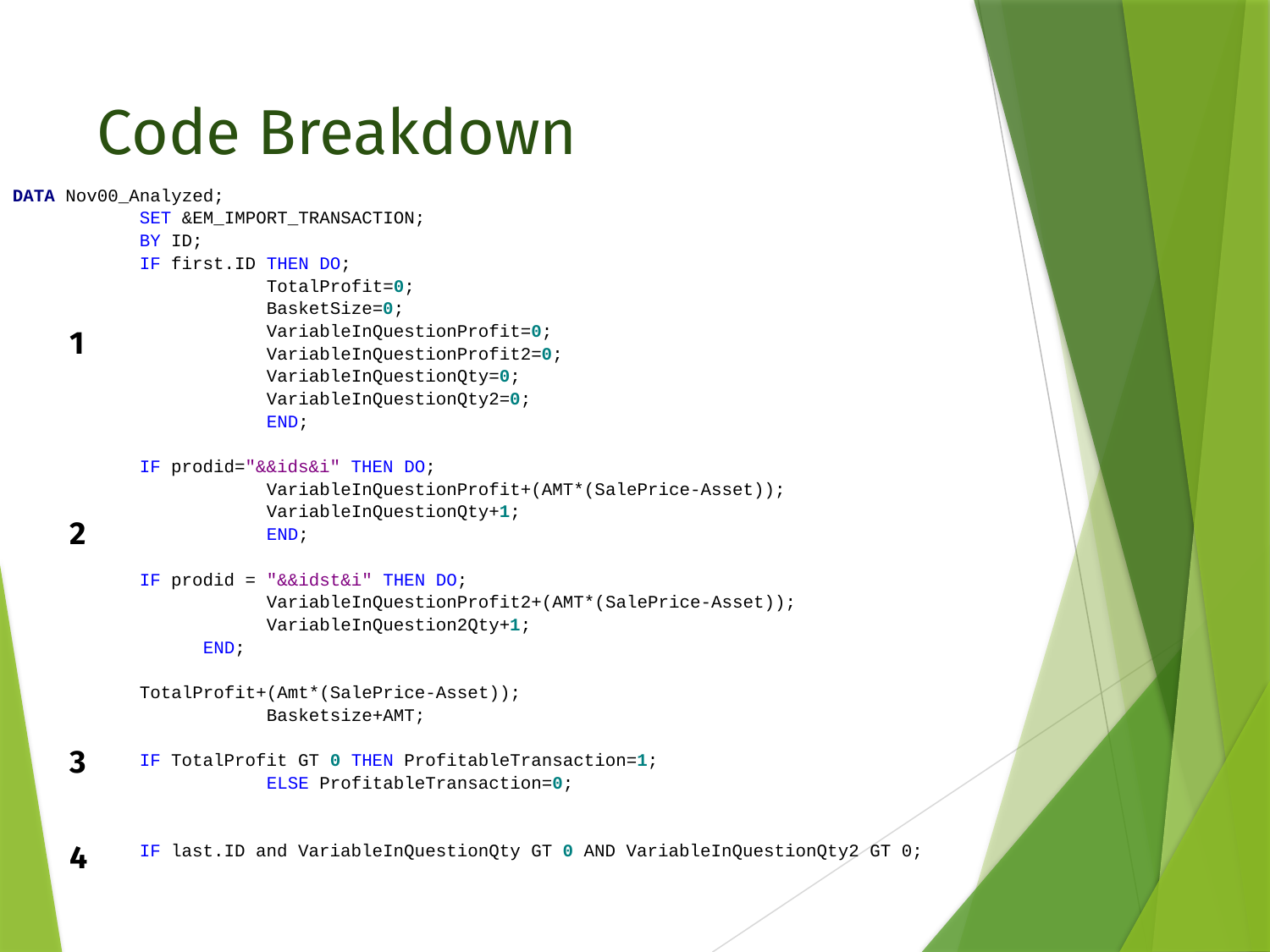

# Code Breakdown
DATA Nov00_Analyzed;
	SET &EM_IMPORT_TRANSACTION;
	BY ID;
	IF first.ID THEN DO;
		TotalProfit=0;
		BasketSize=0;
		VariableInQuestionProfit=0;
		VariableInQuestionProfit2=0;
		VariableInQuestionQty=0;
		VariableInQuestionQty2=0;
		END;

	IF prodid="&&ids&i" THEN DO;
		VariableInQuestionProfit+(AMT*(SalePrice-Asset));
		VariableInQuestionQty+1;
		END;

	IF prodid = "&&idst&i" THEN DO;
		VariableInQuestionProfit2+(AMT*(SalePrice-Asset));
		VariableInQuestion2Qty+1;
	END;

	TotalProfit+(Amt*(SalePrice-Asset));
		Basketsize+AMT;

	IF TotalProfit GT 0 THEN ProfitableTransaction=1;
		ELSE ProfitableTransaction=0;

	IF last.ID and VariableInQuestionQty GT 0 AND VariableInQuestionQty2 GT 0;

1

2

3

4